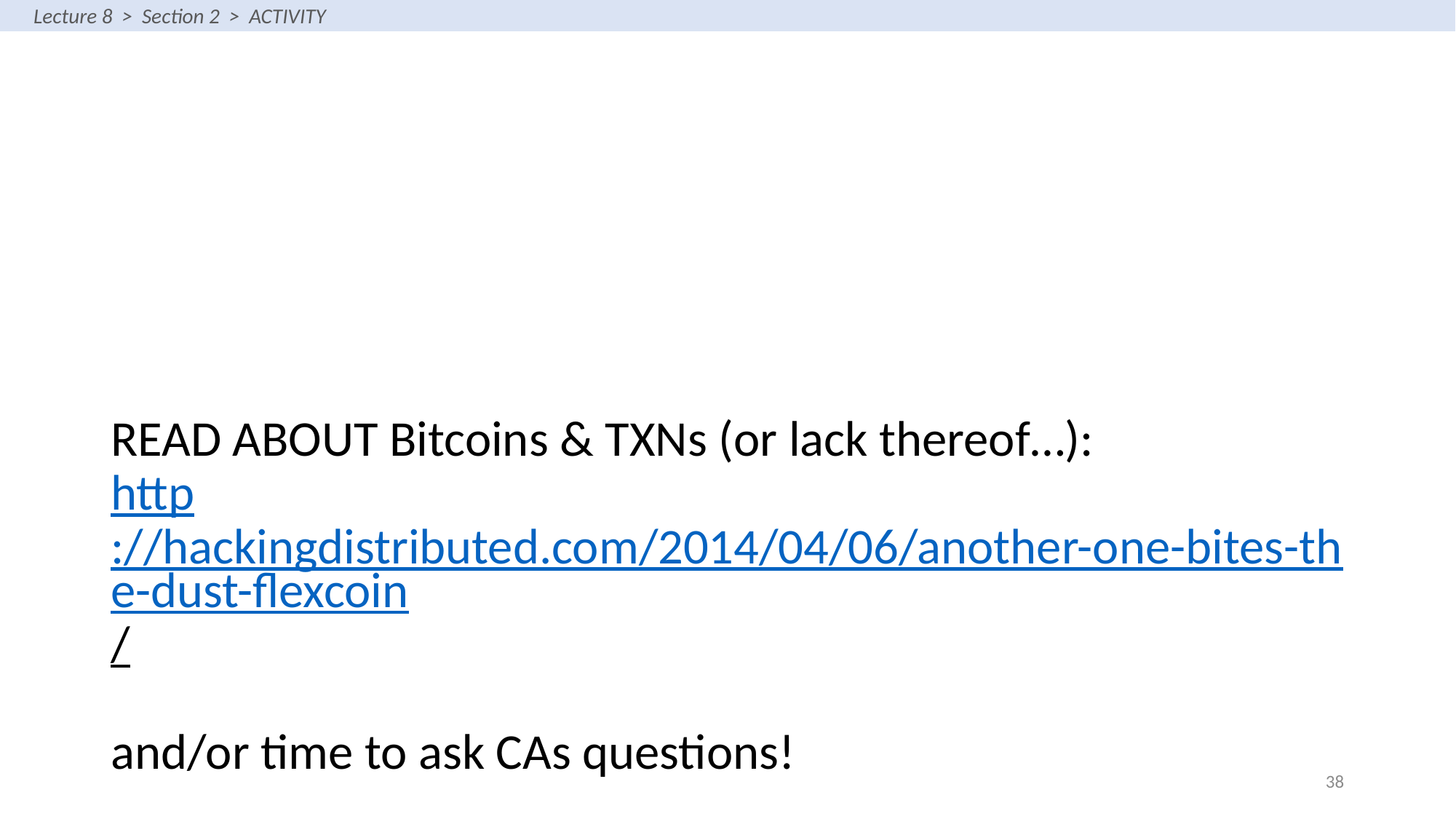

Lecture 8  >  Section 2  >  ACTIVITY
# READ ABOUT Bitcoins & TXNs (or lack thereof…): http://hackingdistributed.com/2014/04/06/another-one-bites-the-dust-flexcoin/ and/or time to ask CAs questions!
38